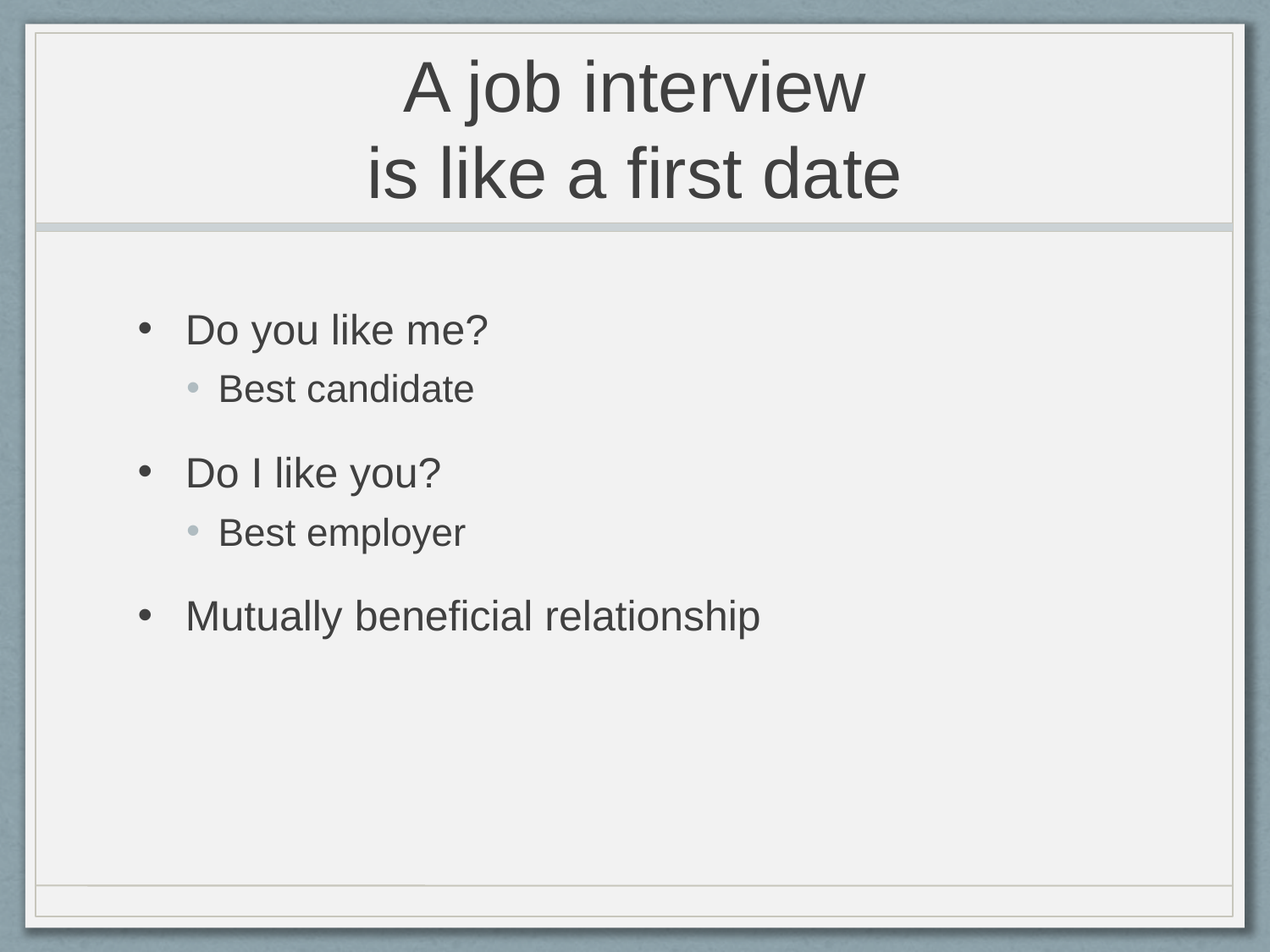

# A job interview is like a first date
Do you like me?
Best candidate
Do I like you?
Best employer
Mutually beneficial relationship